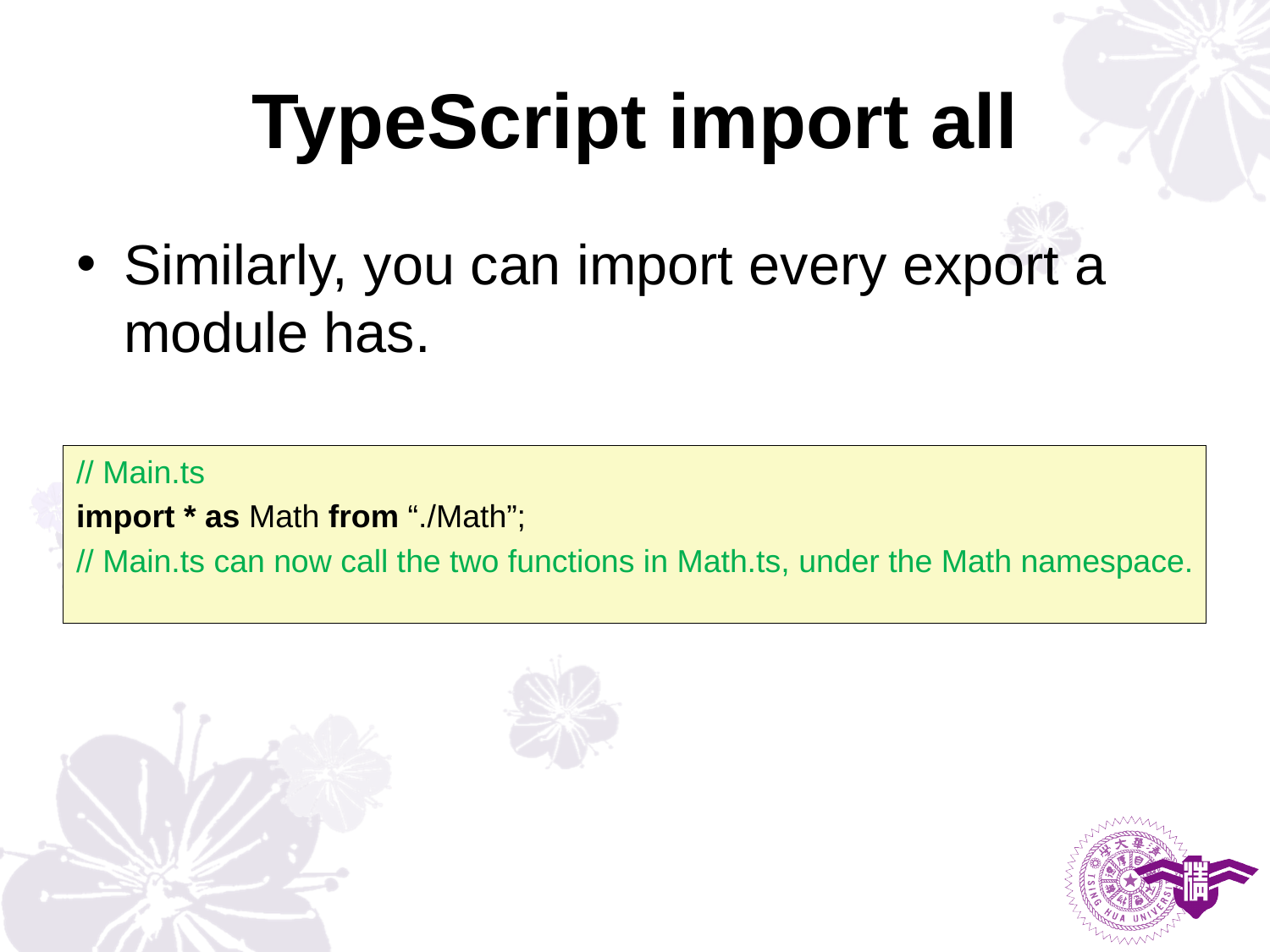

# TypeScript import all
Similarly, you can import every export a module has.
// Main.ts
import * as Math from “./Math”;
// Main.ts can now call the two functions in Math.ts, under the Math namespace.